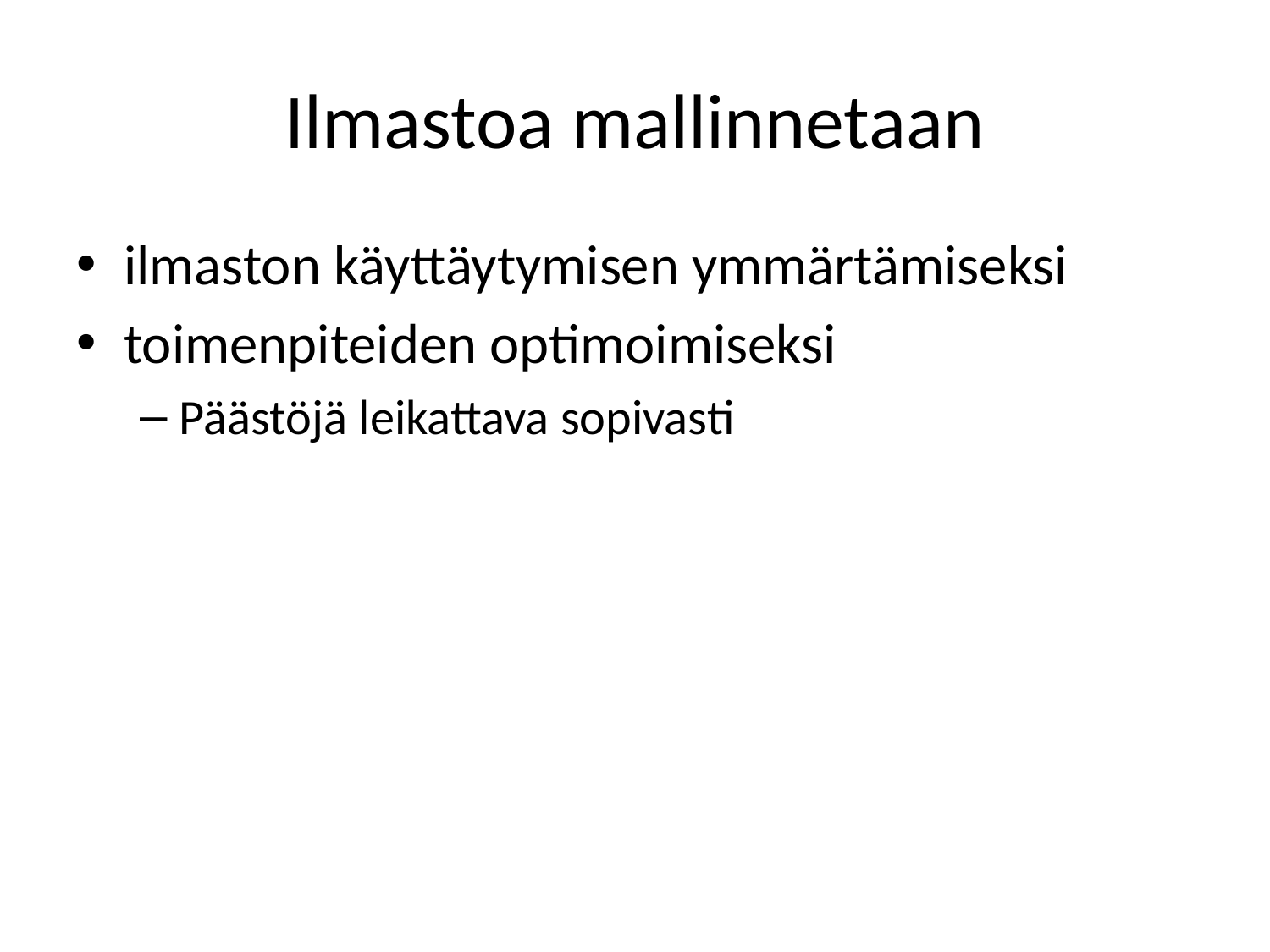

# Ilmastoa mallinnetaan
ilmaston käyttäytymisen ymmärtämiseksi
toimenpiteiden optimoimiseksi
Päästöjä leikattava sopivasti